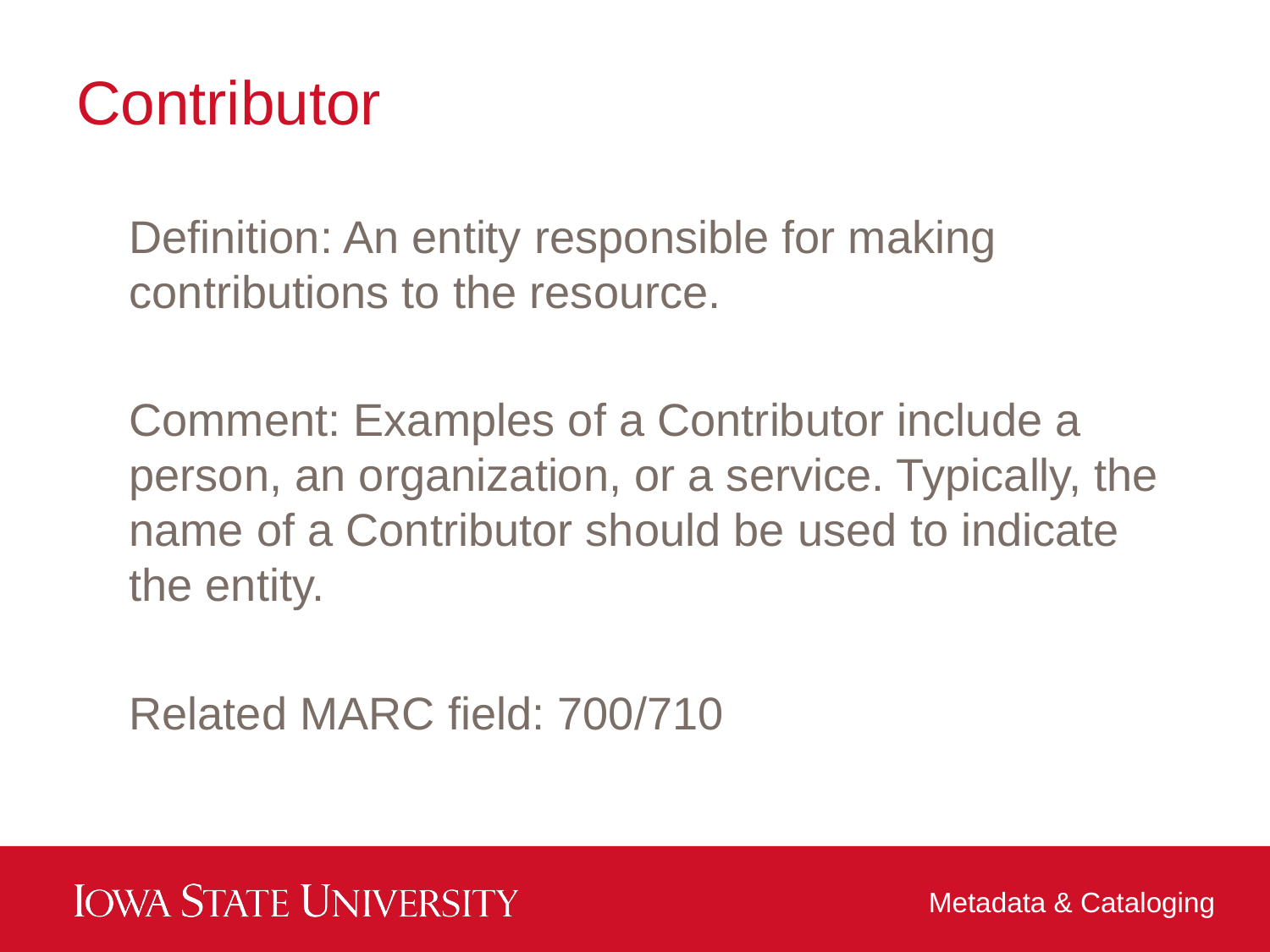

# Contributor
Definition: An entity responsible for making contributions to the resource.

Comment: Examples of a Contributor include a person, an organization, or a service. Typically, the name of a Contributor should be used to indicate the entity.

Related MARC field: 700/710